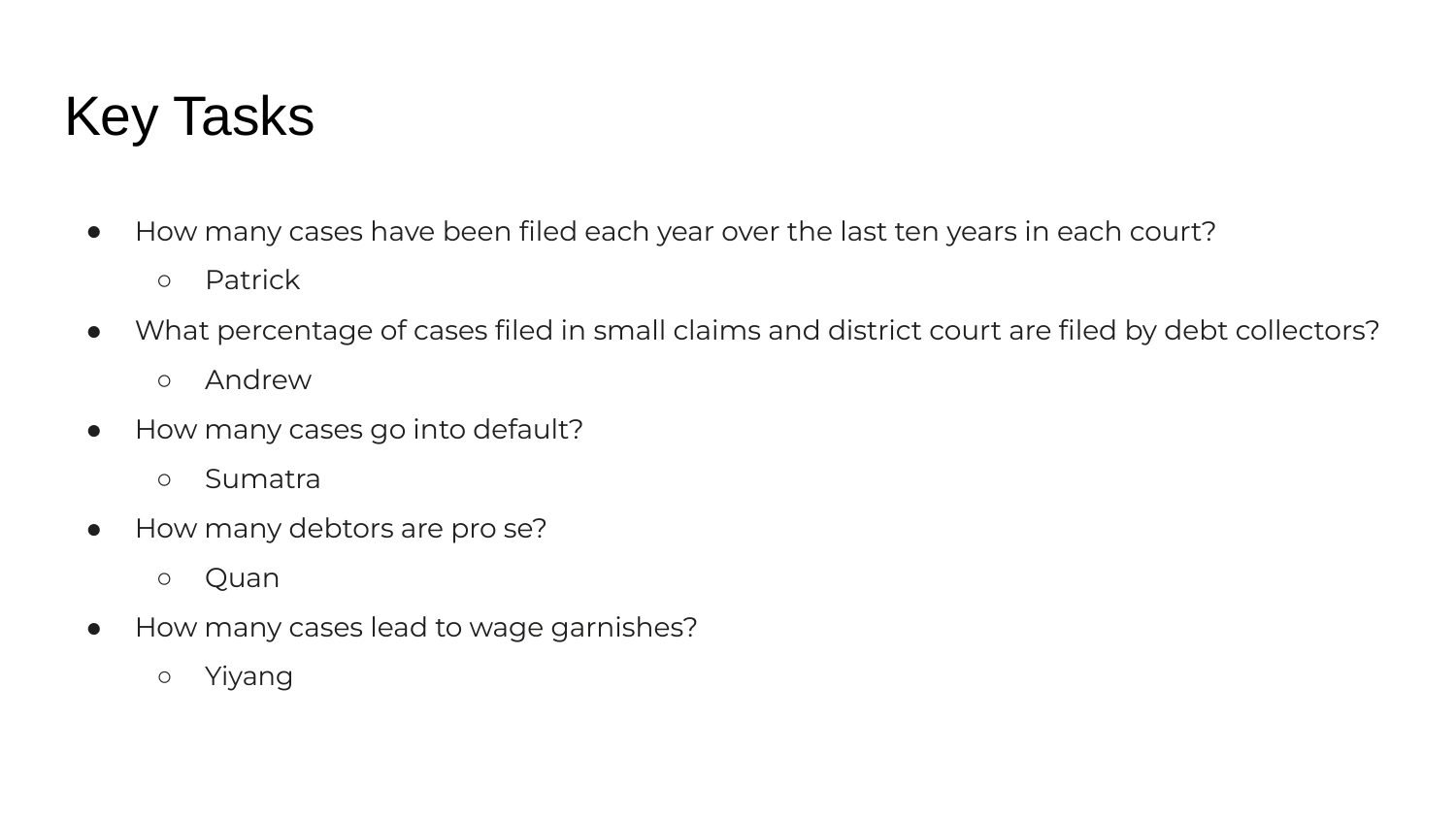

# Key Tasks
How many cases have been filed each year over the last ten years in each court?
Patrick
What percentage of cases filed in small claims and district court are filed by debt collectors?
Andrew
How many cases go into default?
Sumatra
How many debtors are pro se?
Quan
How many cases lead to wage garnishes?
Yiyang